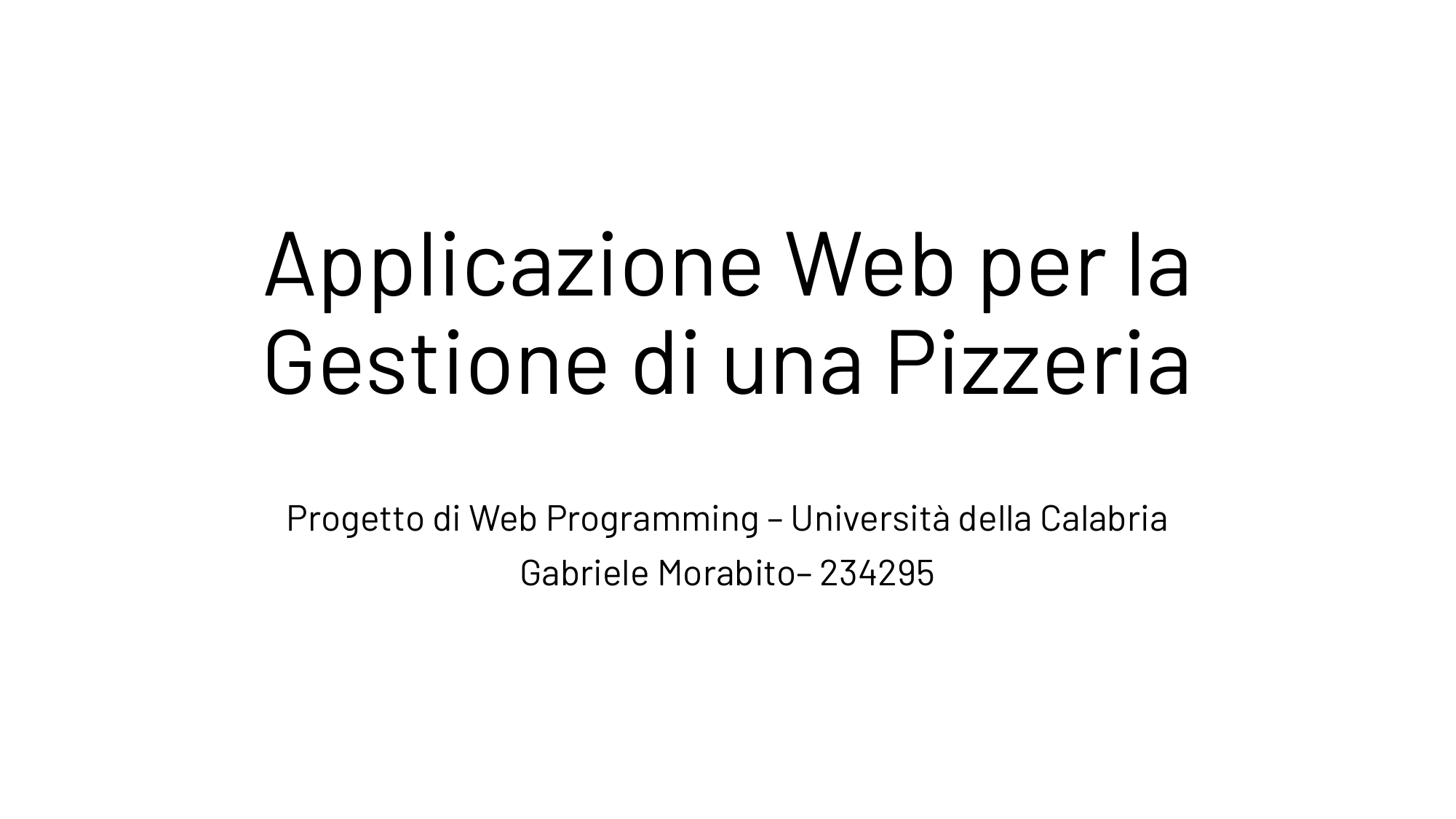

# Applicazione Web per la Gestione di una Pizzeria
Progetto di Web Programming – Università della Calabria
Gabriele Morabito– 234295